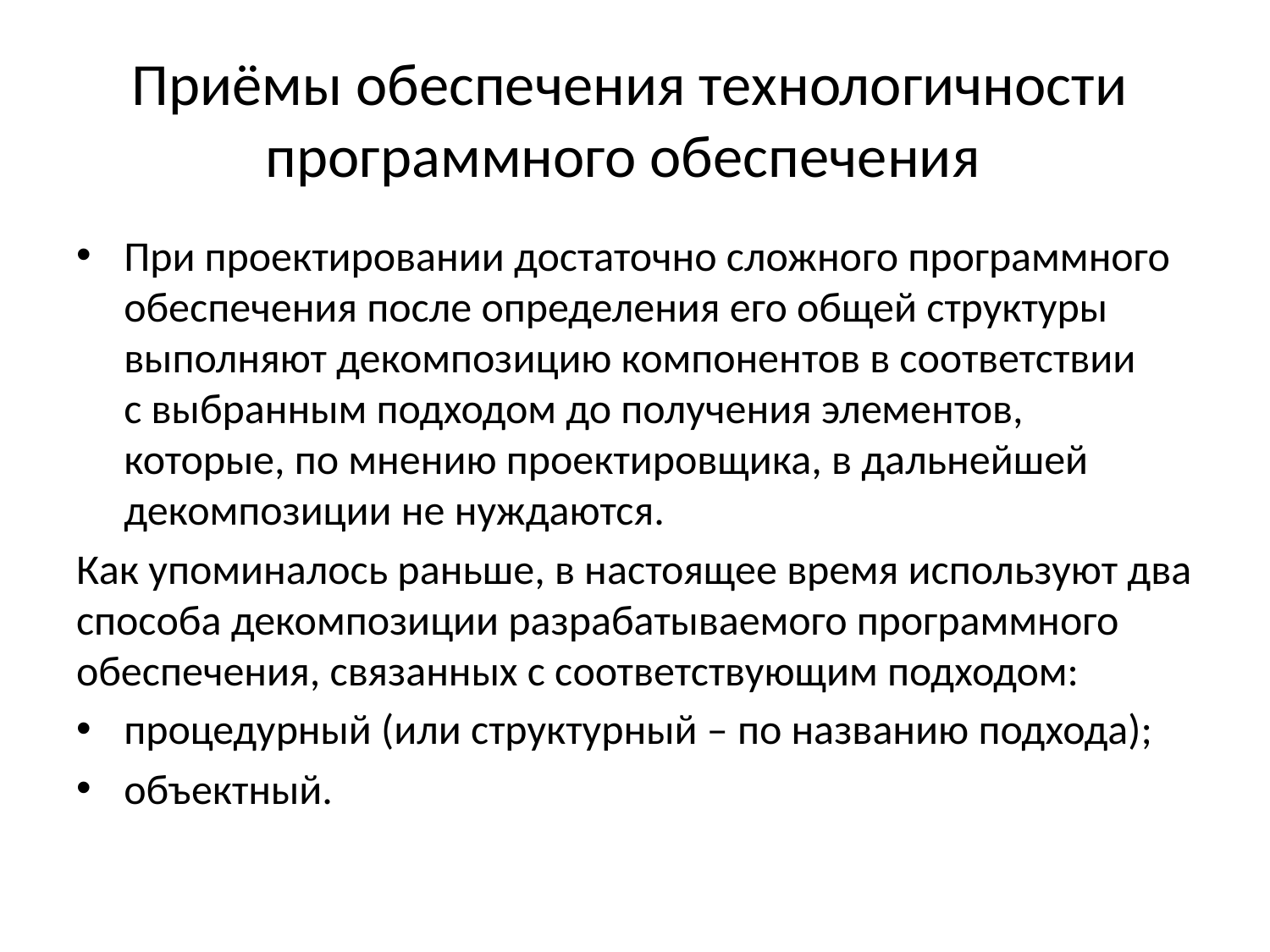

# Приёмы обеспечения технологичности программного обеспечения
При проектировании достаточно сложного программного обеспечения после определения его общей структуры выполняют декомпозицию компонентов в соответствии
с выбранным подходом до получения элементов, которые, по мнению проектировщика, в дальнейшей декомпозиции не нуждаются.
Как упоминалось раньше, в настоящее время используют два способа декомпозиции разрабатываемого программного обеспечения, связанных с соответствующим подходом:
процедурный (или структурный – по названию подхода);
объектный.